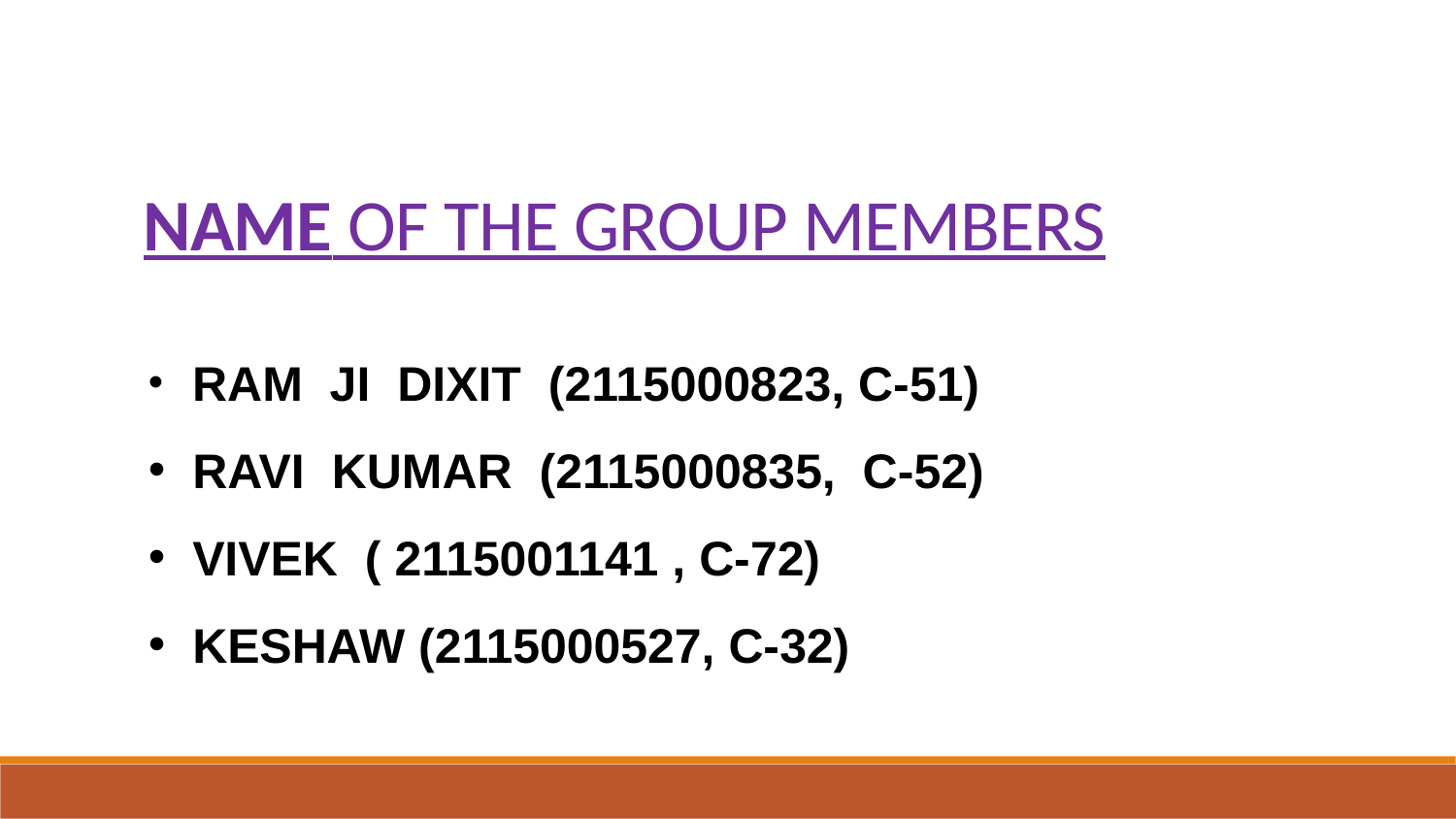

NAME OF THE GROUP MEMBERS
   RAM  JI  DIXIT  (2115000823, C-51)
  RAVI  KUMAR  (2115000835,  C-52)
  VIVEK  ( 2115001141 , C-72)
  KESHAW (2115000527, C-32)